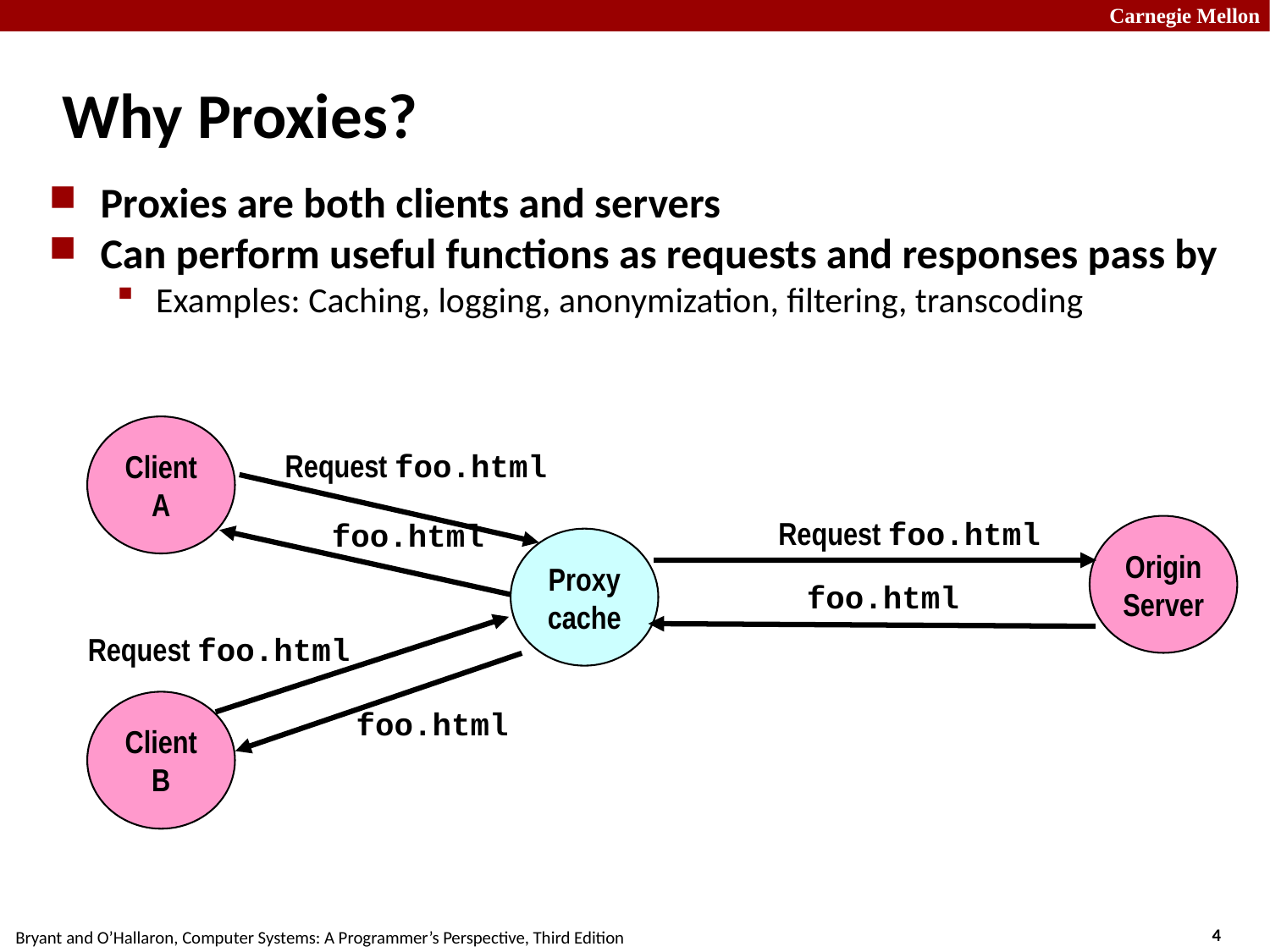

Why Proxies?
Proxies are both clients and servers
Can perform useful functions as requests and responses pass by
Examples: Caching, logging, anonymization, filtering, transcoding
Client
A
Request foo.html

Request foo.html
foo.html
Origin
Server
Proxy
cache

foo.html

Request foo.html

Client
B
foo.html